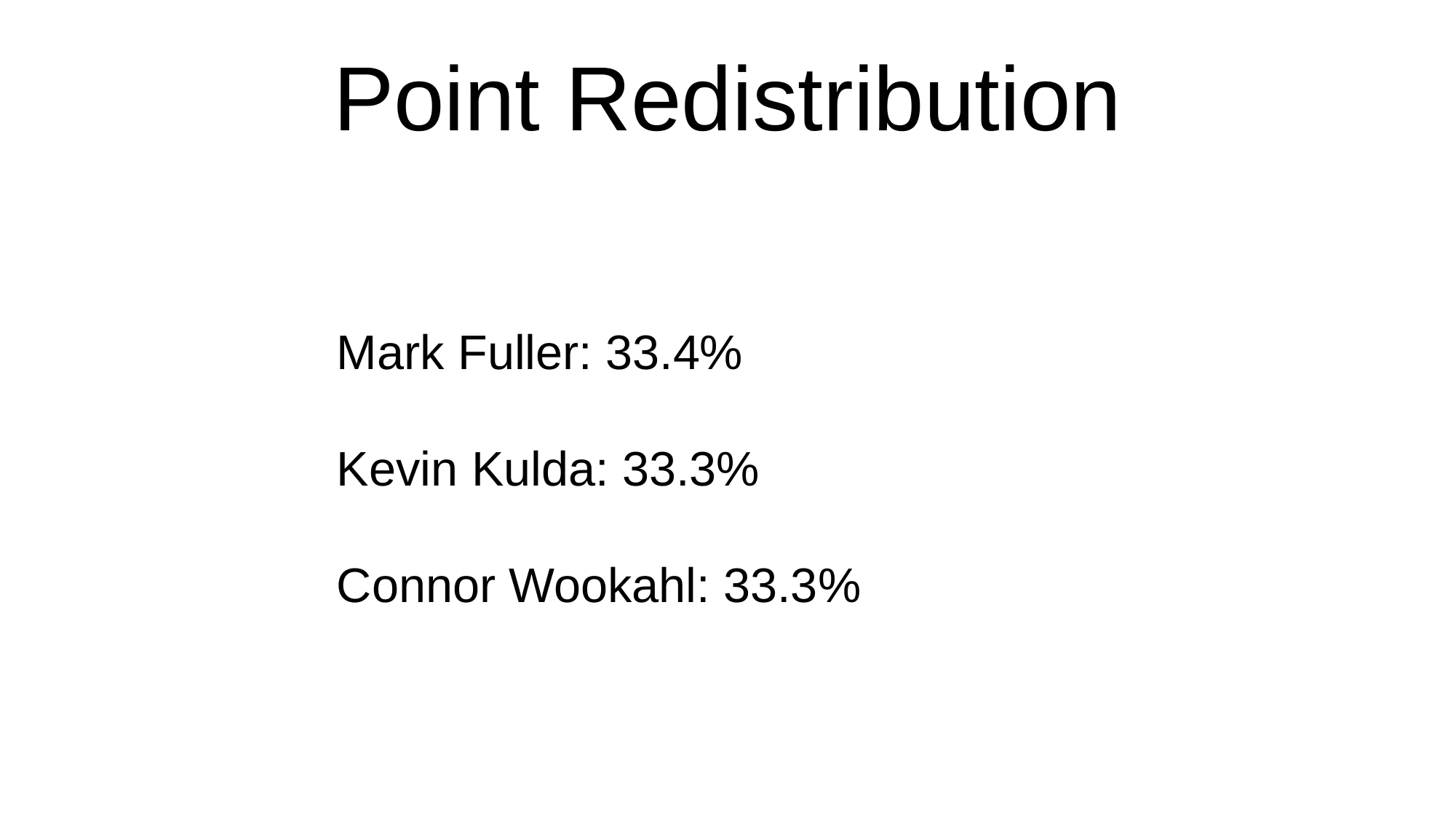

# Point Redistribution
Mark Fuller: 33.4%

Kevin Kulda: 33.3%

Connor Wookahl: 33.3%